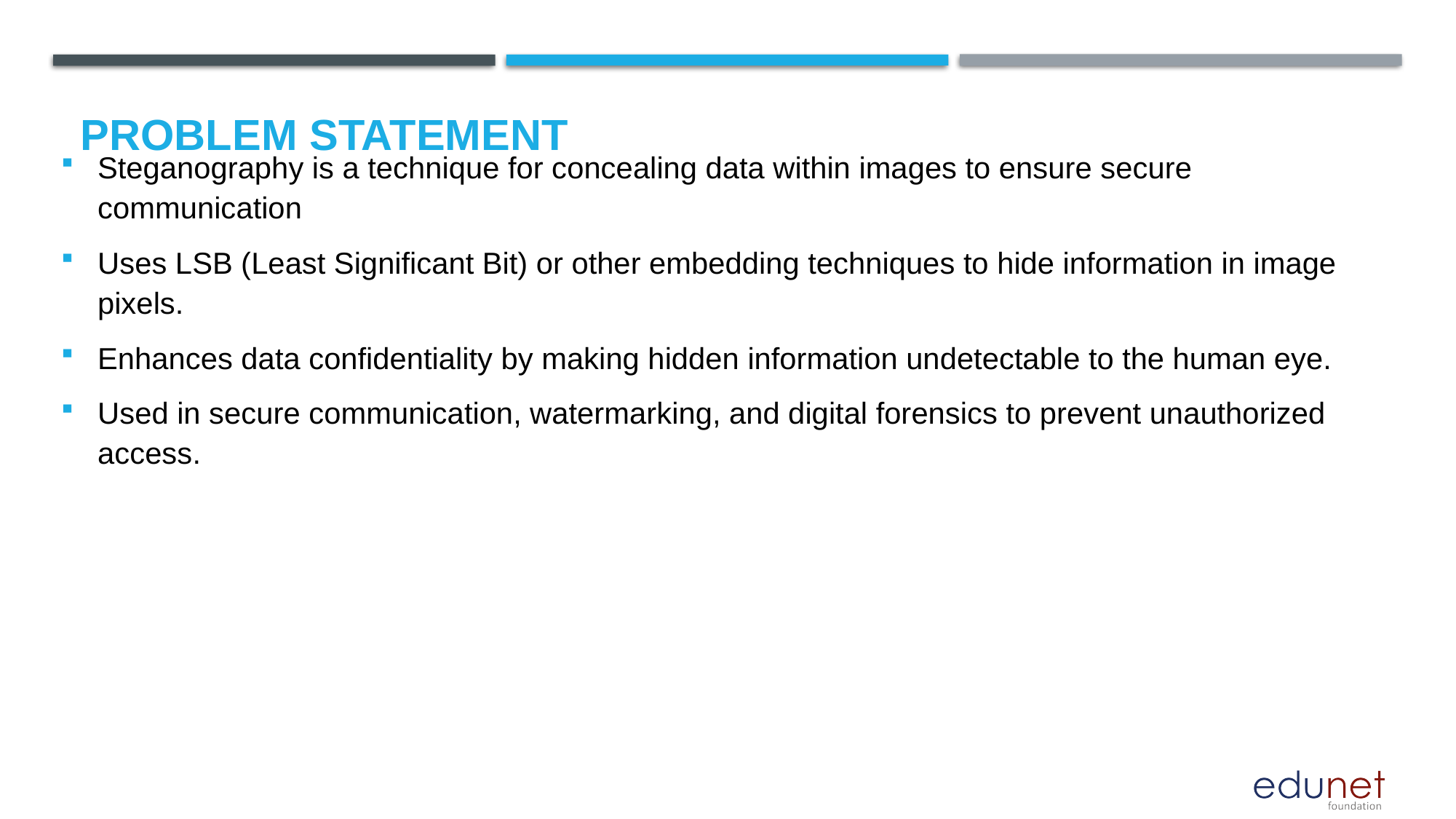

# Problem Statement
Steganography is a technique for concealing data within images to ensure secure communication
Uses LSB (Least Significant Bit) or other embedding techniques to hide information in image pixels.
Enhances data confidentiality by making hidden information undetectable to the human eye.
Used in secure communication, watermarking, and digital forensics to prevent unauthorized access.